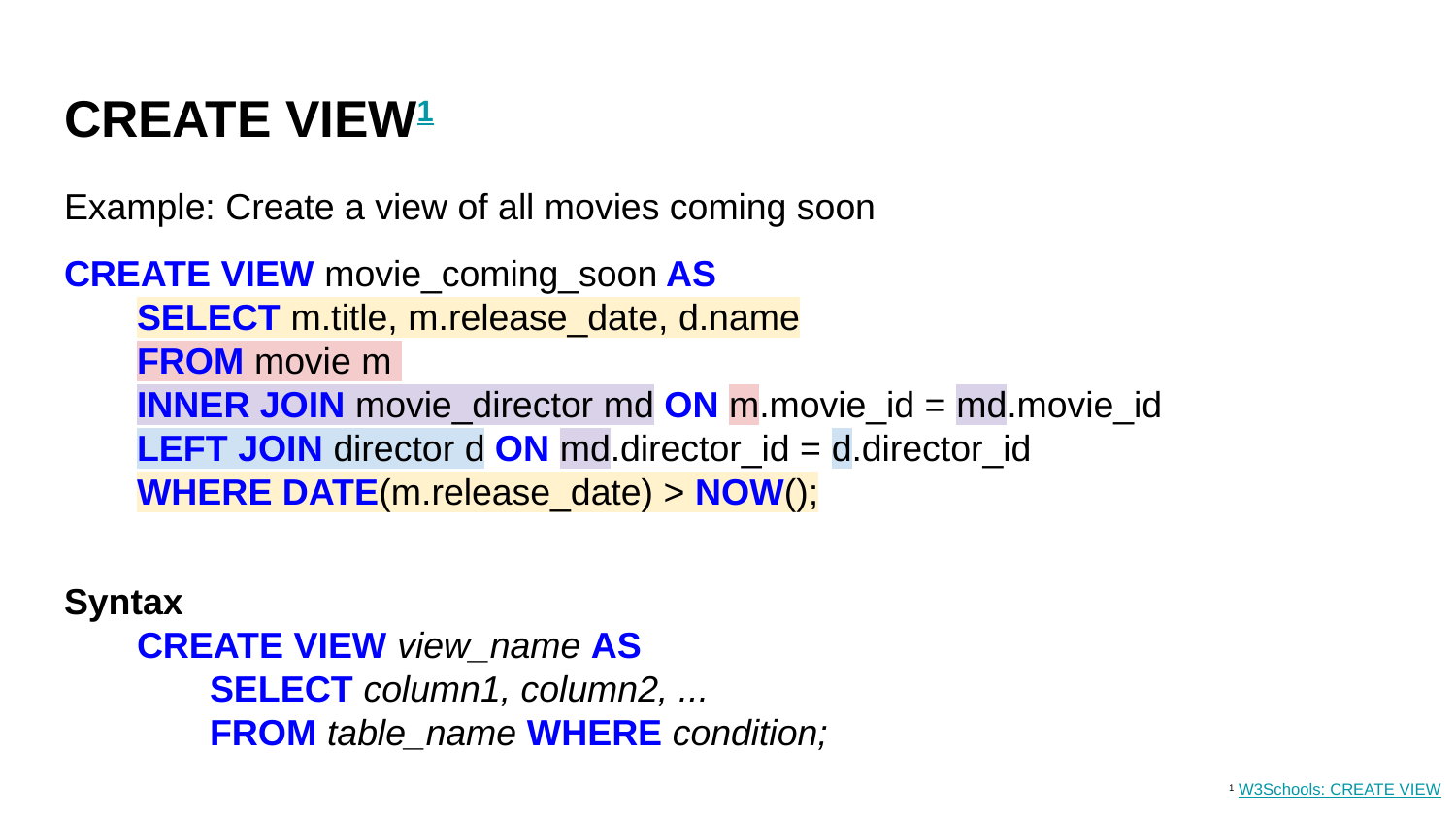

# CREATE VIEW1
Example: Create a view of all movies coming soon

SELECT m.title, m.release_date, d.name
FROM movie m
INNER JOIN movie_director md ON m.movie_id = md.movie_id
LEFT JOIN director d ON md.director_id = d.director_id
WHERE DATE(m.release_date) > NOW();
CREATE VIEW movie_coming_soon AS
Syntax
CREATE VIEW view_name AS
SELECT column1, column2, ...
FROM table_name WHERE condition;
1 W3Schools: CREATE VIEW